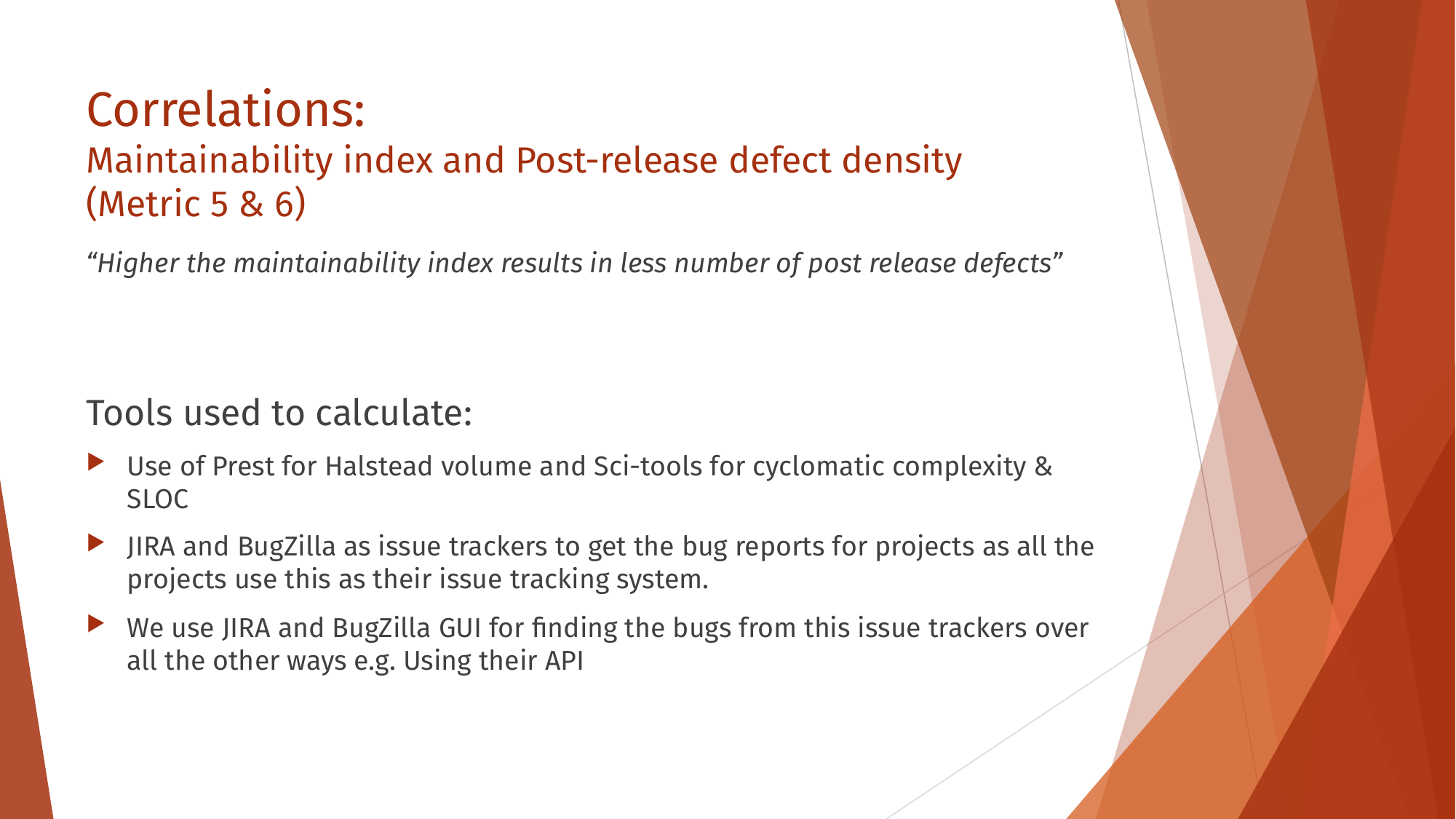

# Correlations: Maintainability index and Post-release defect density (Metric 5 & 6)

“Higher the maintainability index results in less number of post release defects”

Tools used to calculate:
Use of Prest for Halstead volume and Sci-tools for cyclomatic complexity & SLOC
JIRA and BugZilla as issue trackers to get the bug reports for projects as all the projects use this as their issue tracking system.
We use JIRA and BugZilla GUI for finding the bugs from this issue trackers over all the other ways e.g. Using their API